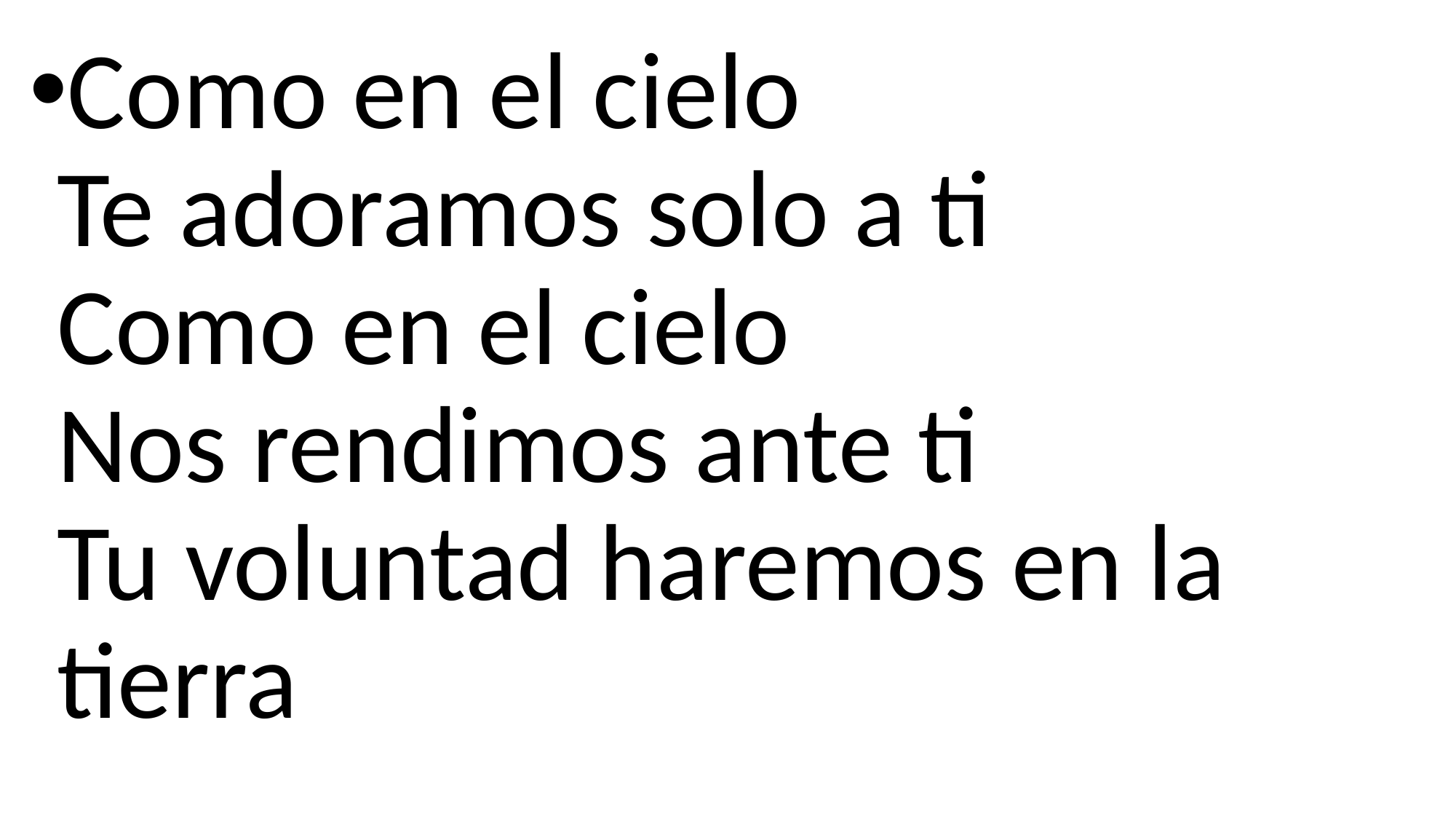

Como en el cielo
Te adoramos solo a ti
Como en el cielo
Nos rendimos ante ti
Tu voluntad haremos en la tierra